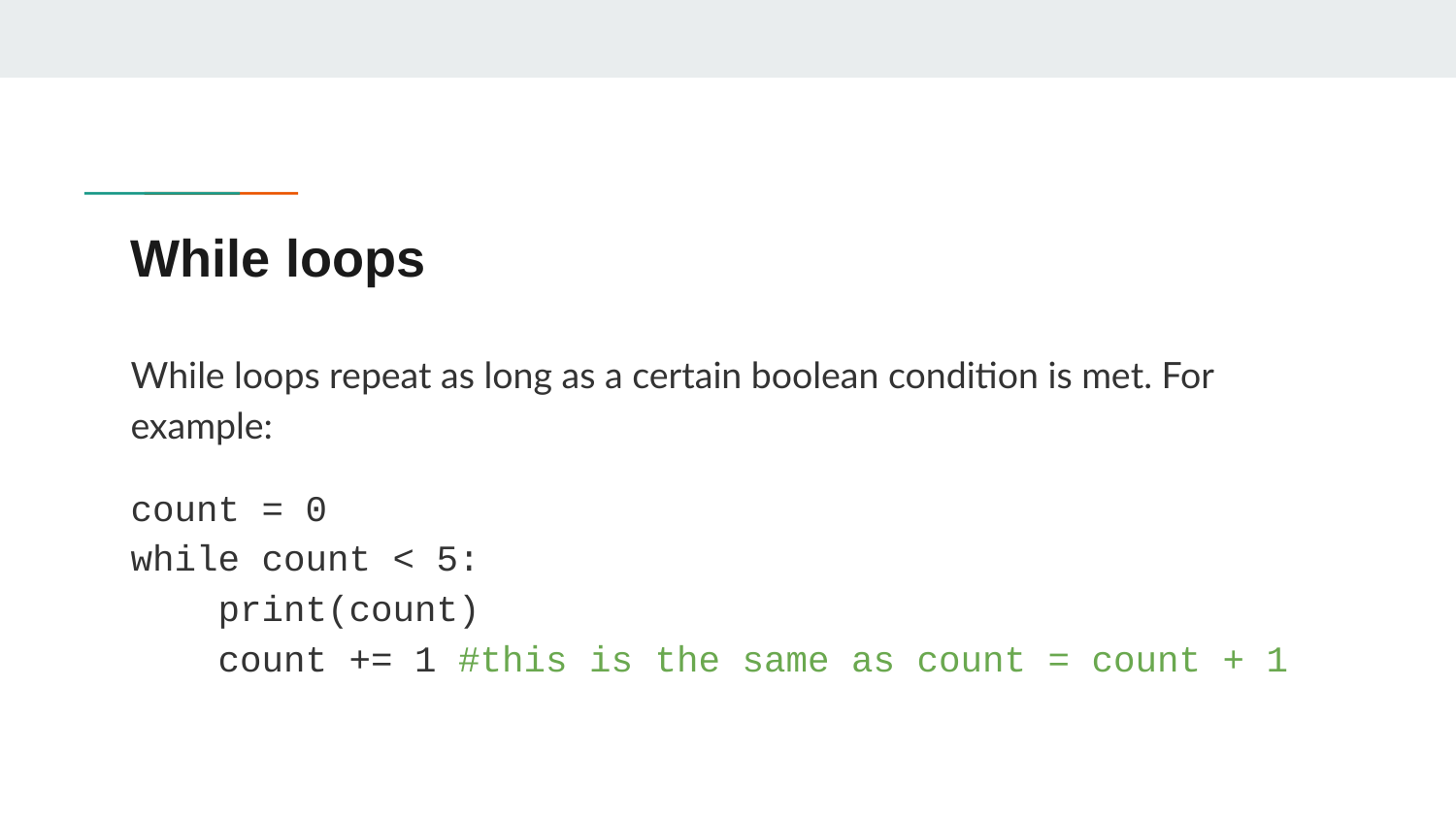

# While loops
While loops repeat as long as a certain boolean condition is met. For example:
count = 0
while count < 5:
    print(count)
    count += 1 #this is the same as count = count + 1